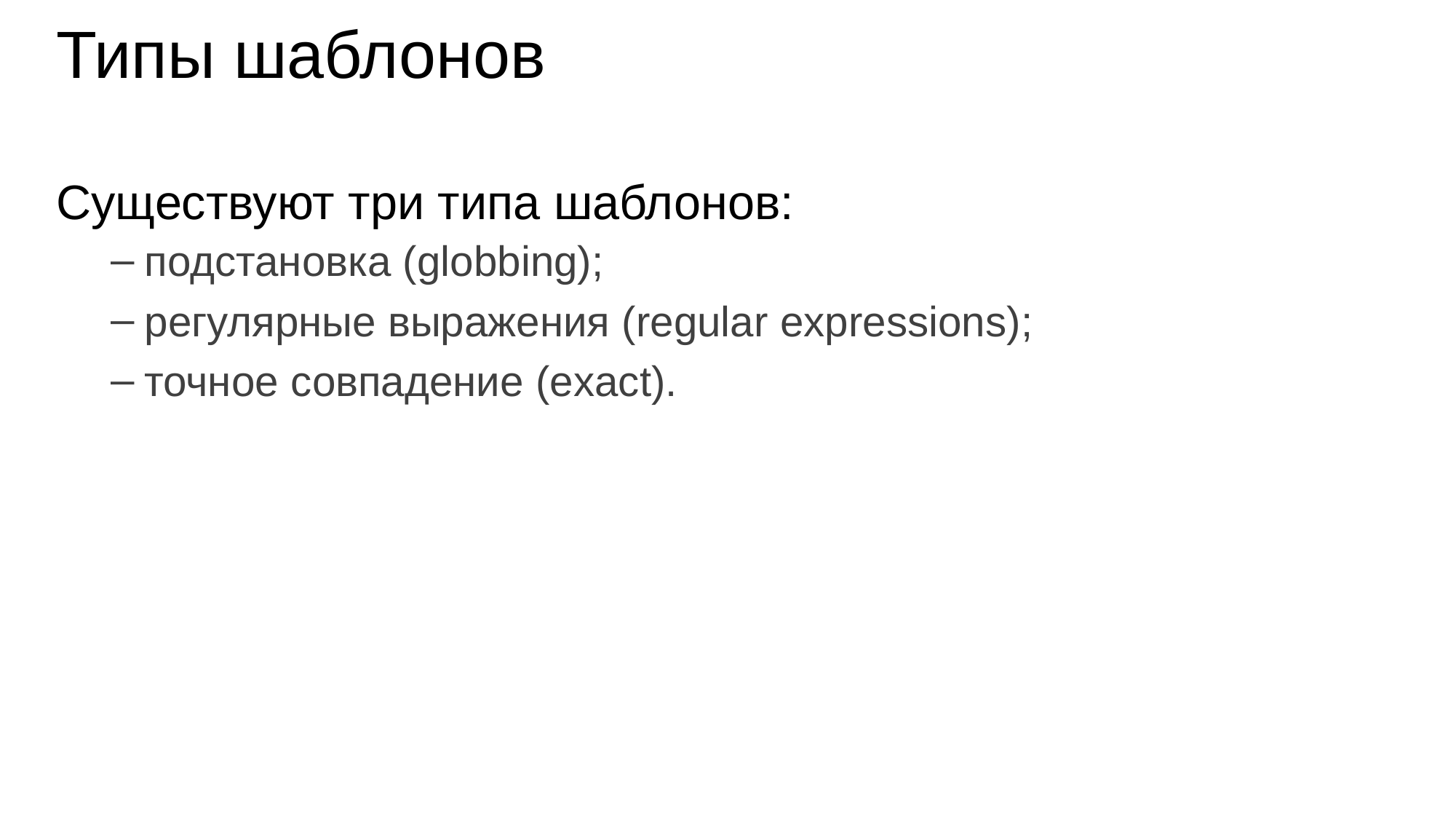

# Типы шаблонов
Существуют три типа шаблонов:
подстановка (globbing);
регулярные выражения (regular expressions);
точное совпадение (exact).